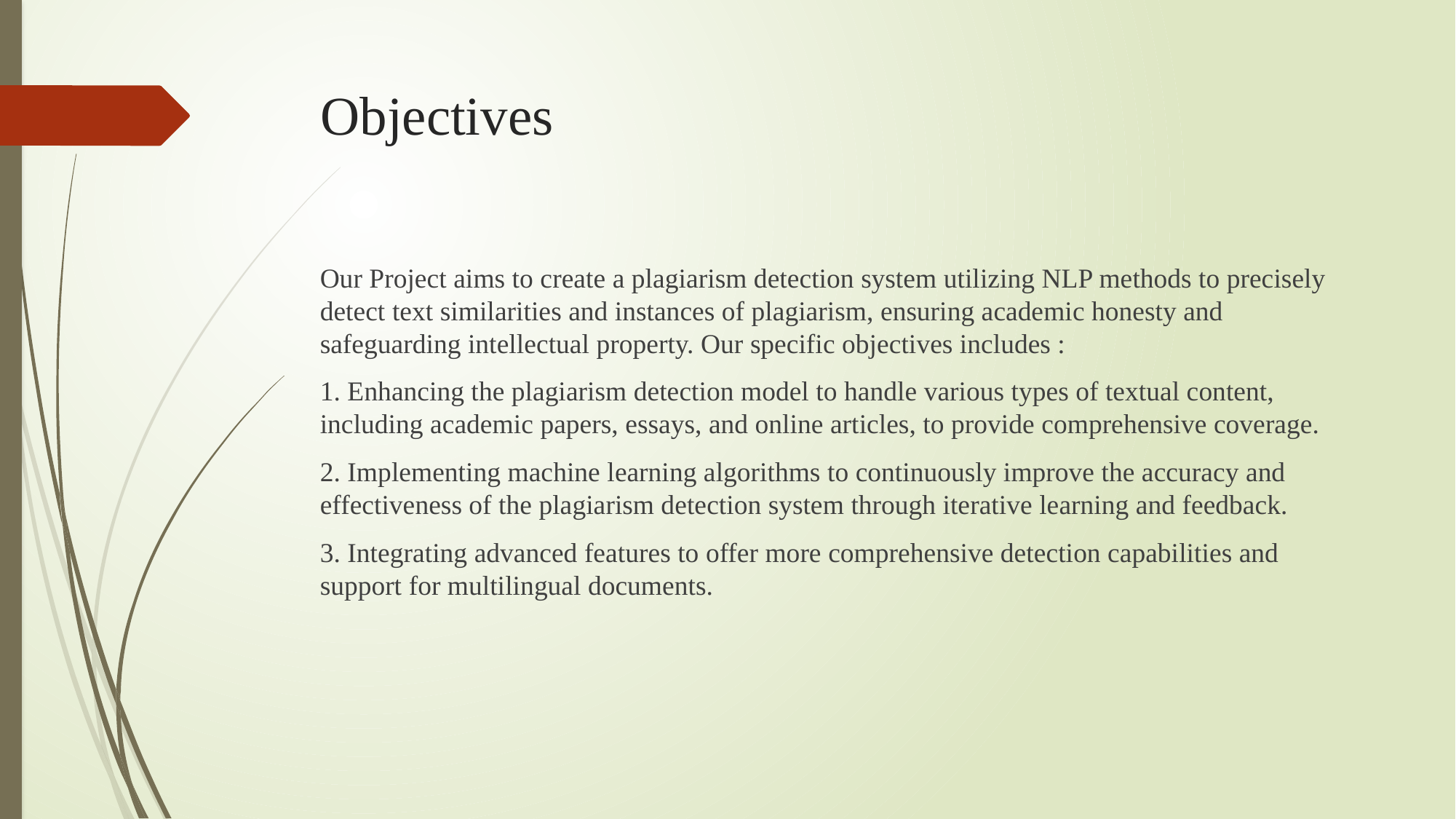

# Objectives
Our Project aims to create a plagiarism detection system utilizing NLP methods to precisely detect text similarities and instances of plagiarism, ensuring academic honesty and safeguarding intellectual property. Our specific objectives includes :
1. Enhancing the plagiarism detection model to handle various types of textual content, including academic papers, essays, and online articles, to provide comprehensive coverage.
2. Implementing machine learning algorithms to continuously improve the accuracy and effectiveness of the plagiarism detection system through iterative learning and feedback.
3. Integrating advanced features to offer more comprehensive detection capabilities and support for multilingual documents.